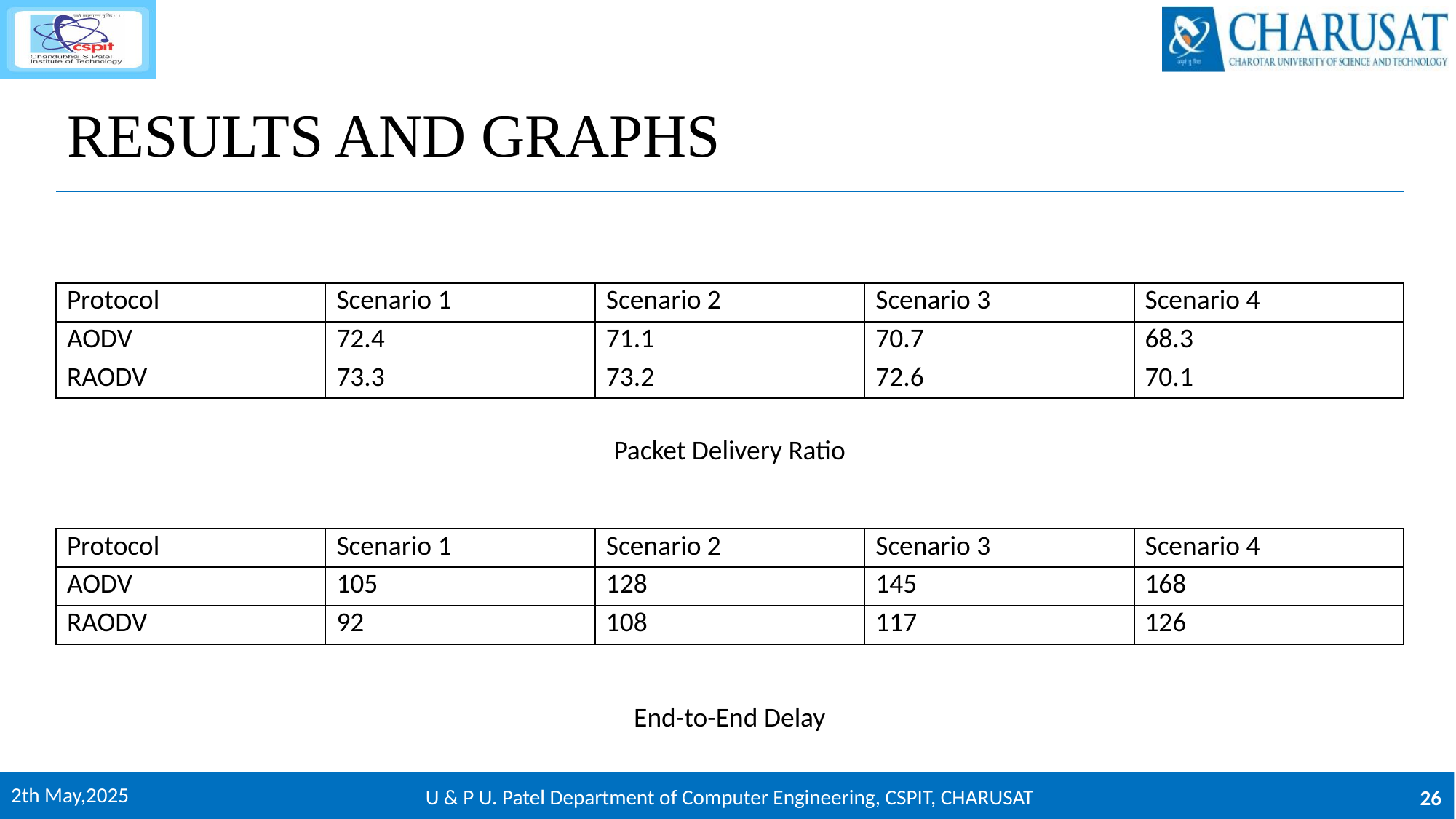

# RESULTS AND GRAPHS
| Protocol | Scenario 1 | Scenario 2 | Scenario 3 | Scenario 4 |
| --- | --- | --- | --- | --- |
| AODV | 72.4 | 71.1 | 70.7 | 68.3 |
| RAODV | 73.3 | 73.2 | 72.6 | 70.1 |
Packet Delivery Ratio
| Protocol | Scenario 1 | Scenario 2 | Scenario 3 | Scenario 4 |
| --- | --- | --- | --- | --- |
| AODV | 105 | 128 | 145 | 168 |
| RAODV | 92 | 108 | 117 | 126 |
End-to-End Delay
2th May,2025
U & P U. Patel Department of Computer Engineering, CSPIT, CHARUSAT
26